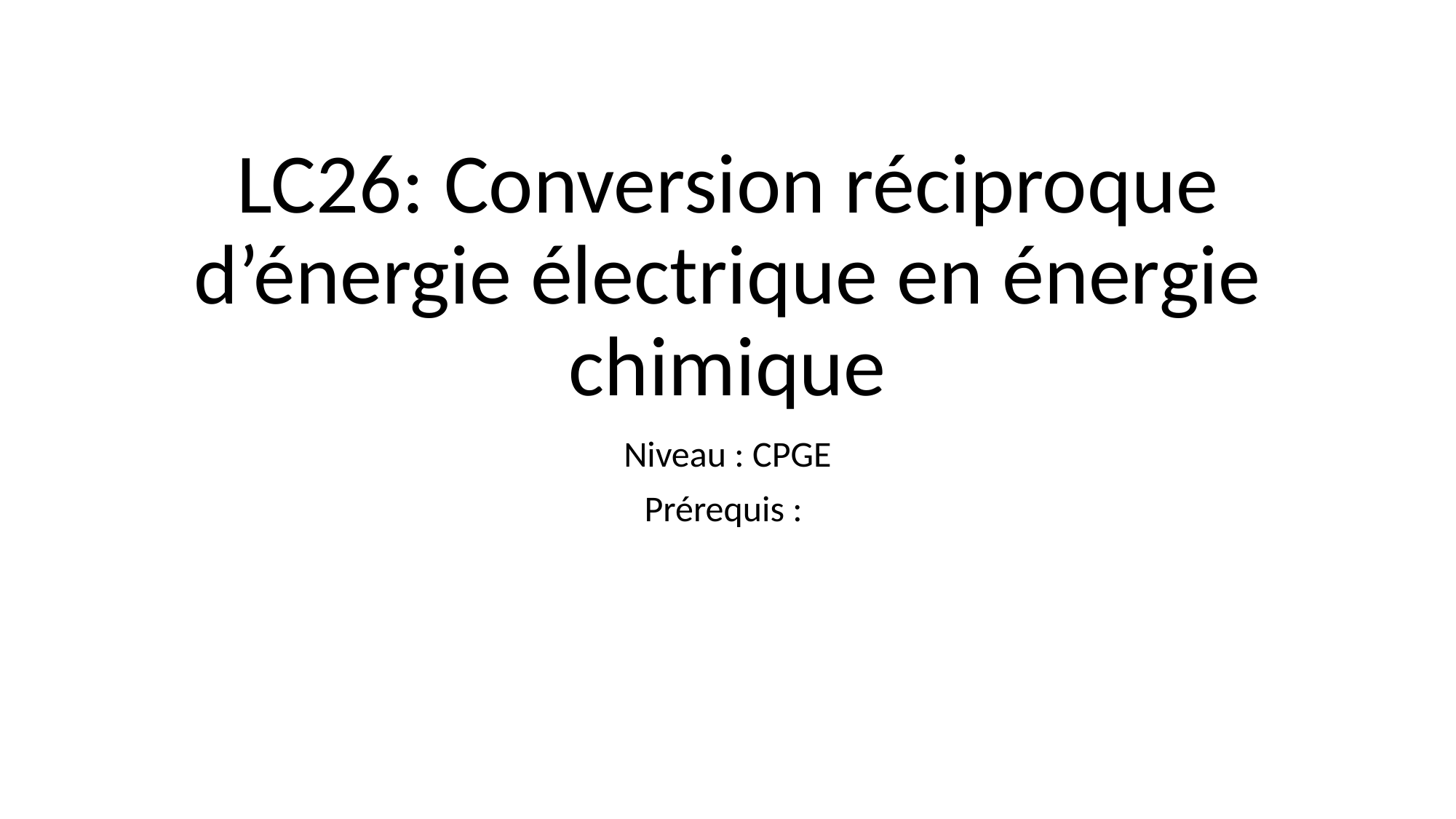

# LC26: Conversion réciproque d’énergie électrique en énergie chimique
Niveau : CPGE
Prérequis :